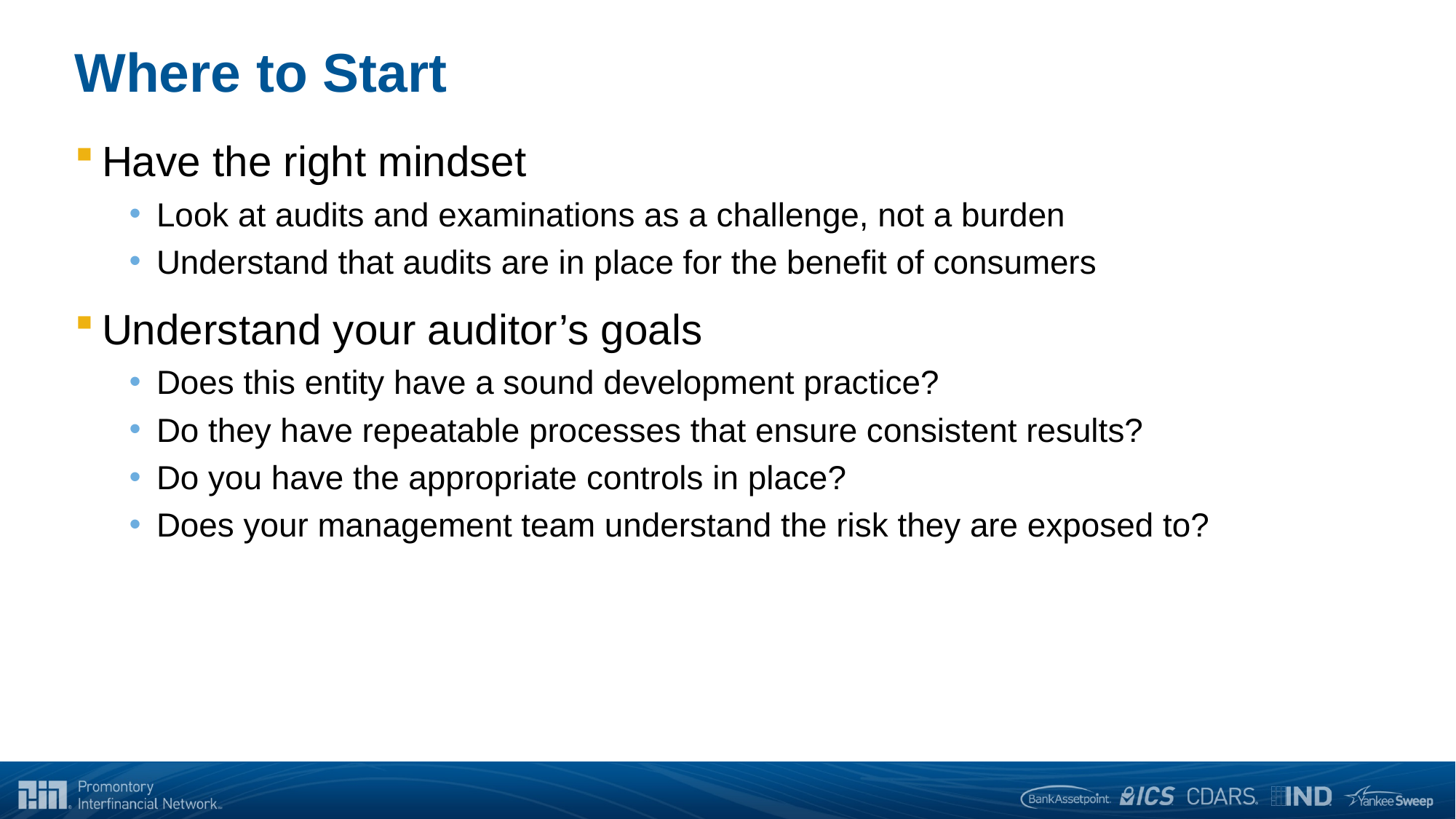

# Where to Start
Have the right mindset
Look at audits and examinations as a challenge, not a burden
Understand that audits are in place for the benefit of consumers
Understand your auditor’s goals
Does this entity have a sound development practice?
Do they have repeatable processes that ensure consistent results?
Do you have the appropriate controls in place?
Does your management team understand the risk they are exposed to?